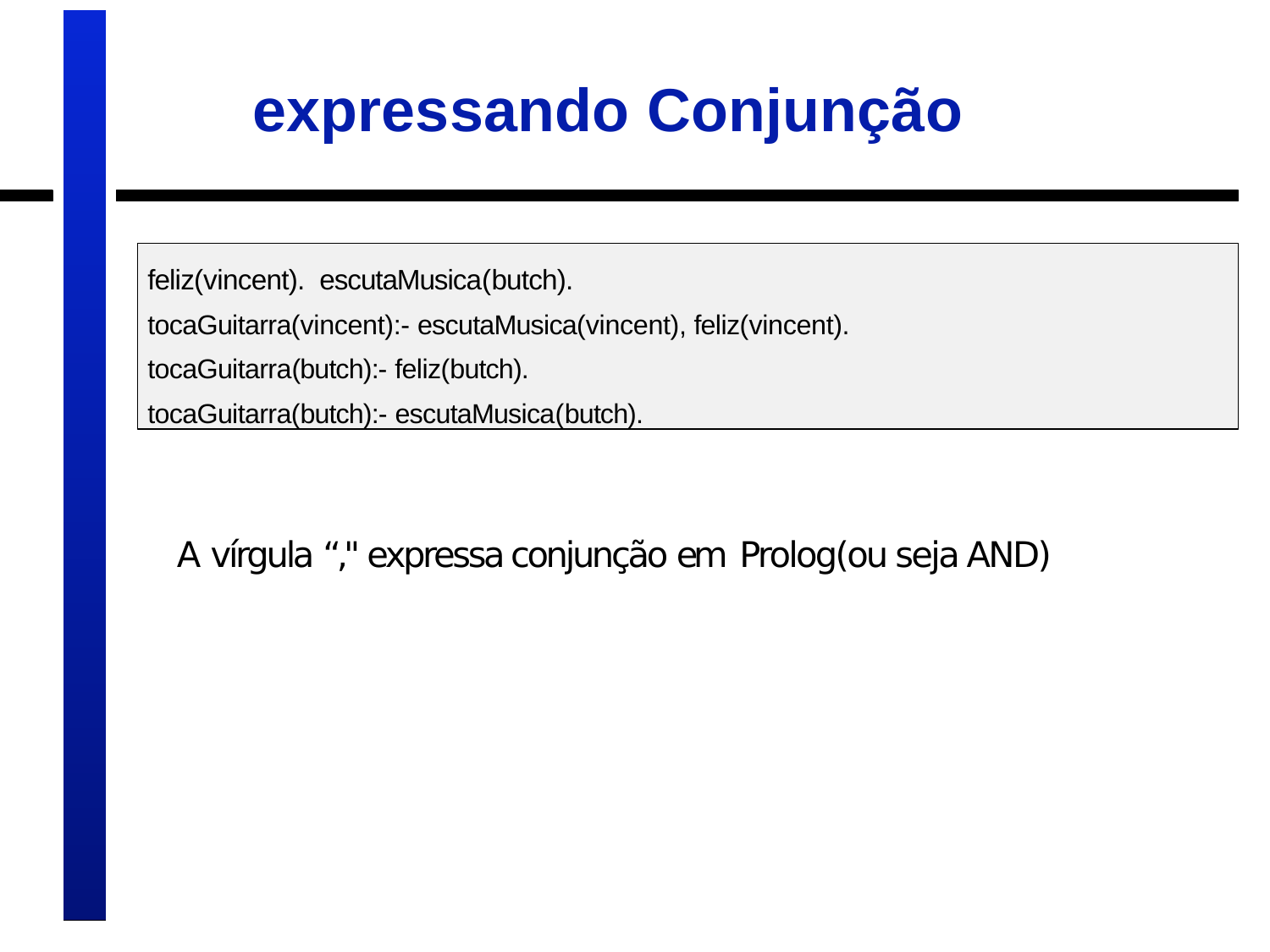

# expressando Conjunção
feliz(vincent).  escutaMusica(butch).
tocaGuitarra(vincent):- escutaMusica(vincent), feliz(vincent).
tocaGuitarra(butch):- feliz(butch).
tocaGuitarra(butch):- escutaMusica(butch).
A vírgula “," expressa conjunção em Prolog(ou seja AND)